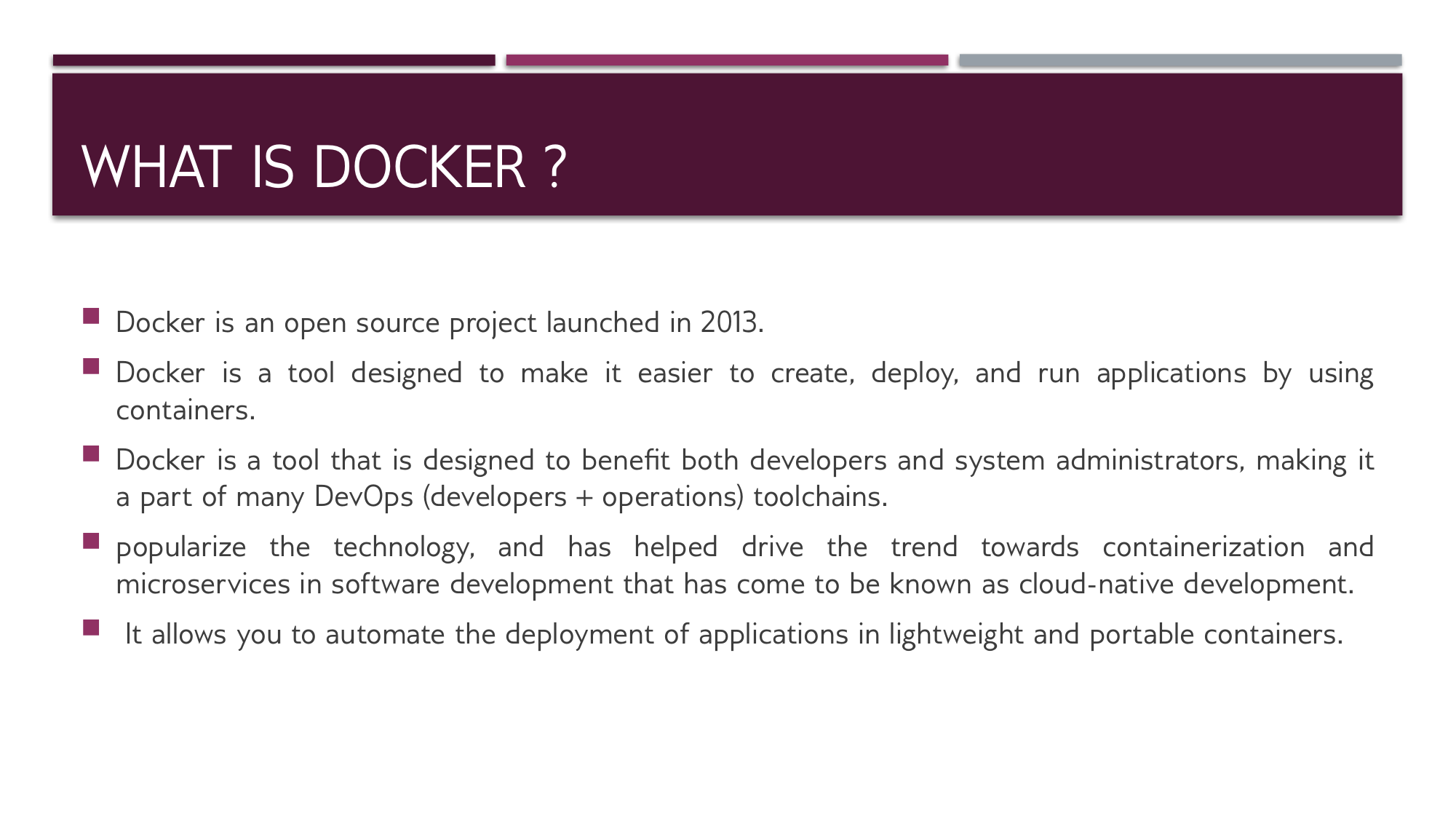

# What Is Docker ?

Docker is an open source project launched in 2013.
Docker is a tool designed to make it easier to create, deploy, and run applications by using containers.
Docker is a tool that is designed to benefit both developers and system administrators, making it a part of many DevOps (developers + operations) toolchains.
popularize the technology, and has helped drive the trend towards containerization and microservices in software development that has come to be known as cloud-native development.
 It allows you to automate the deployment of applications in lightweight and portable containers.